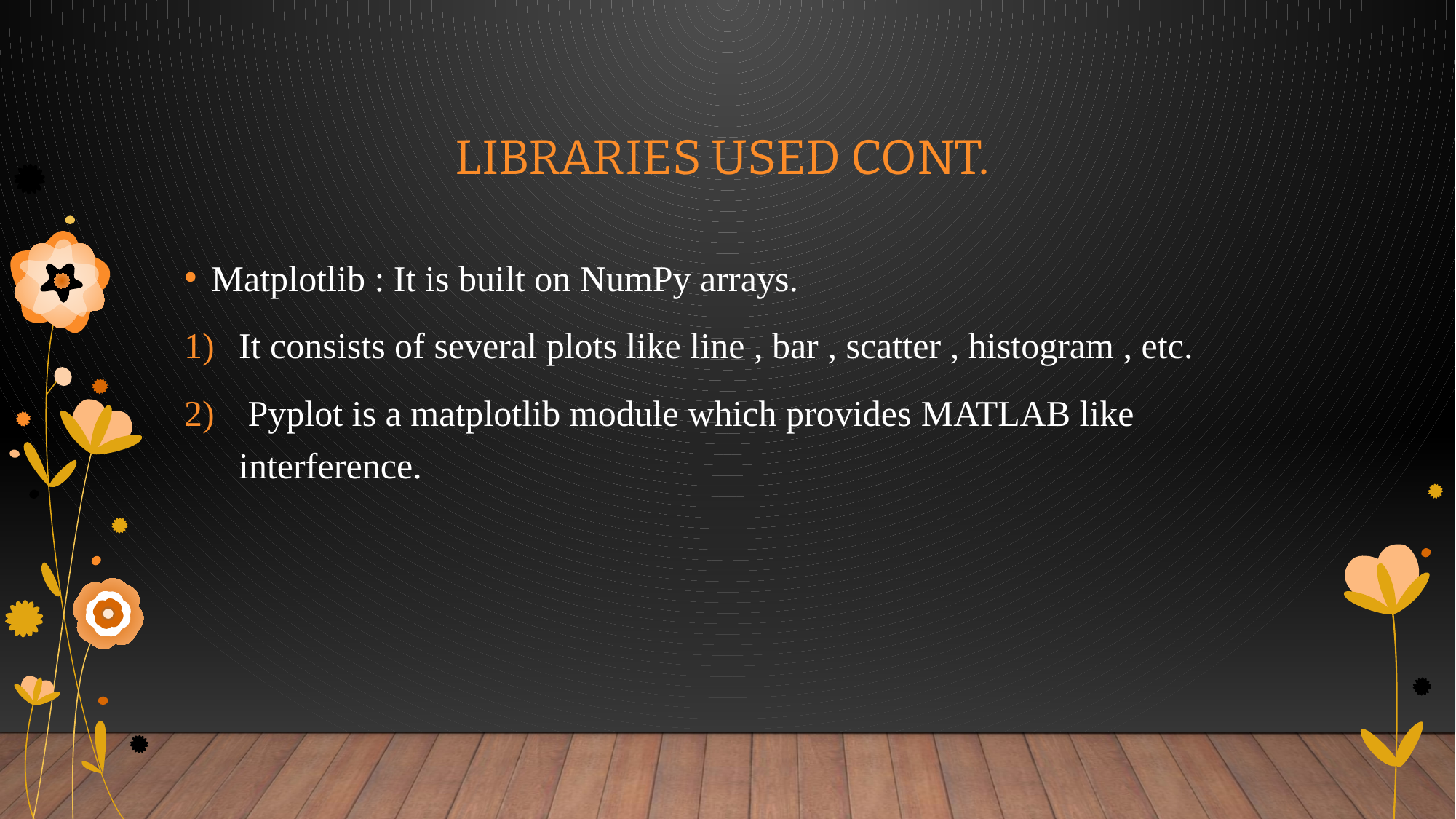

# Libraries used cont.
Matplotlib : It is built on NumPy arrays.
It consists of several plots like line , bar , scatter , histogram , etc.
 Pyplot is a matplotlib module which provides MATLAB like interference.